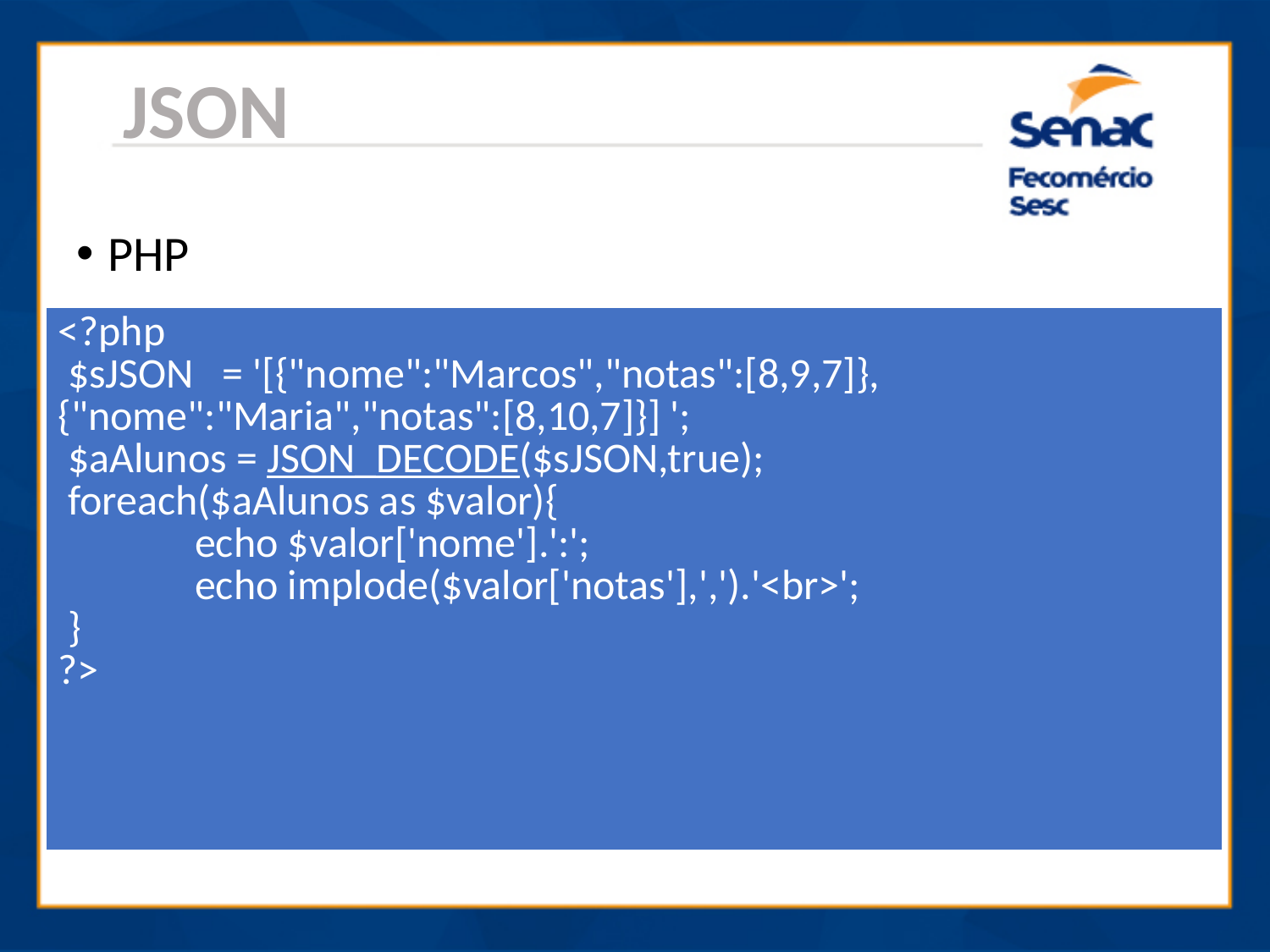

JSON
PHP

| <?php $sJSON = '[{"nome":"Marcos","notas":[8,9,7]},{"nome":"Maria","notas":[8,10,7]}] '; $aAlunos = JSON\_DECODE($sJSON,true); foreach($aAlunos as $valor){ echo $valor['nome'].':'; echo implode($valor['notas'],',').'<br>'; } ?> |
| --- |